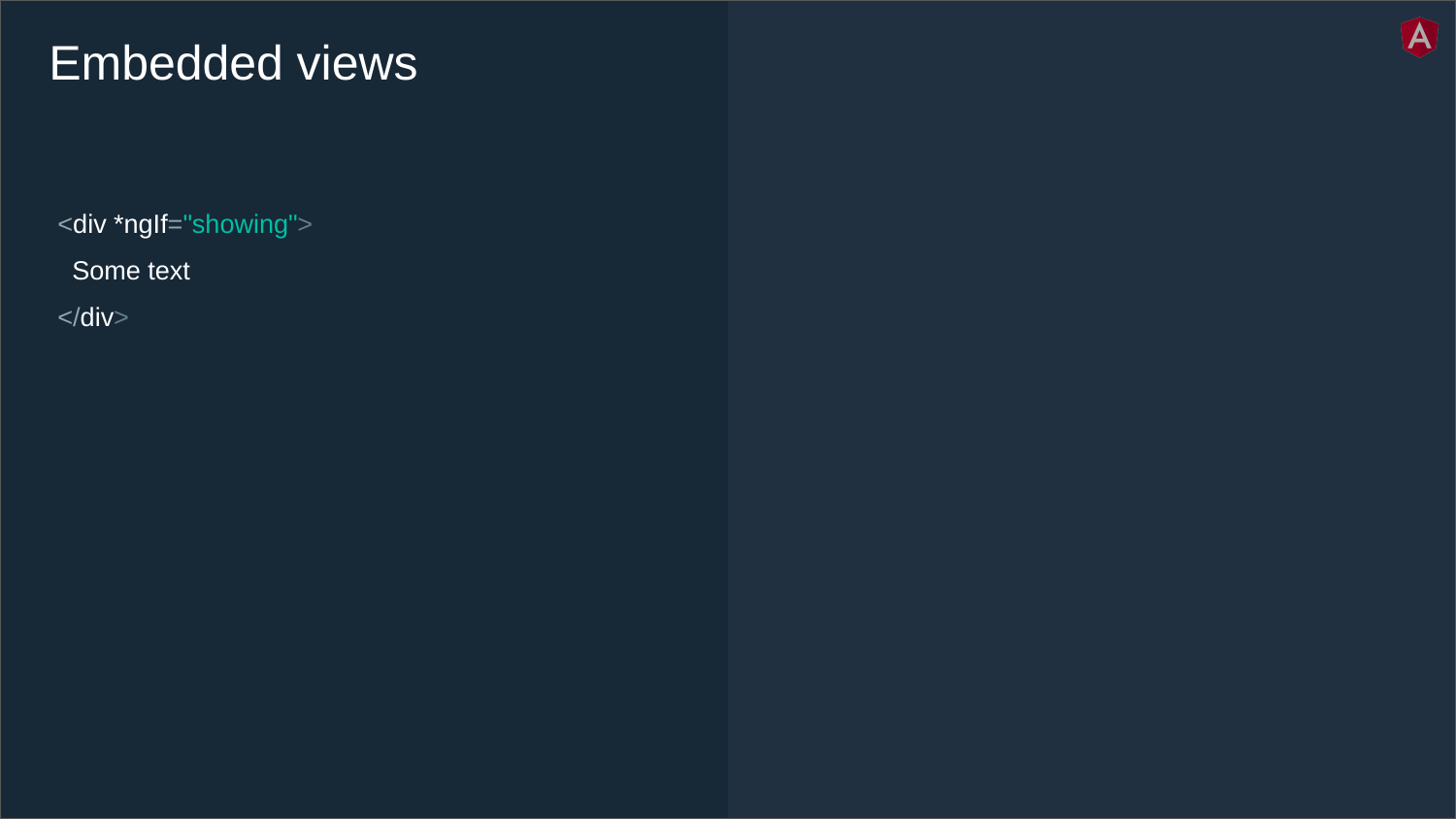

# Embedded views
<div *ngIf="showing">
  Some text
</div>